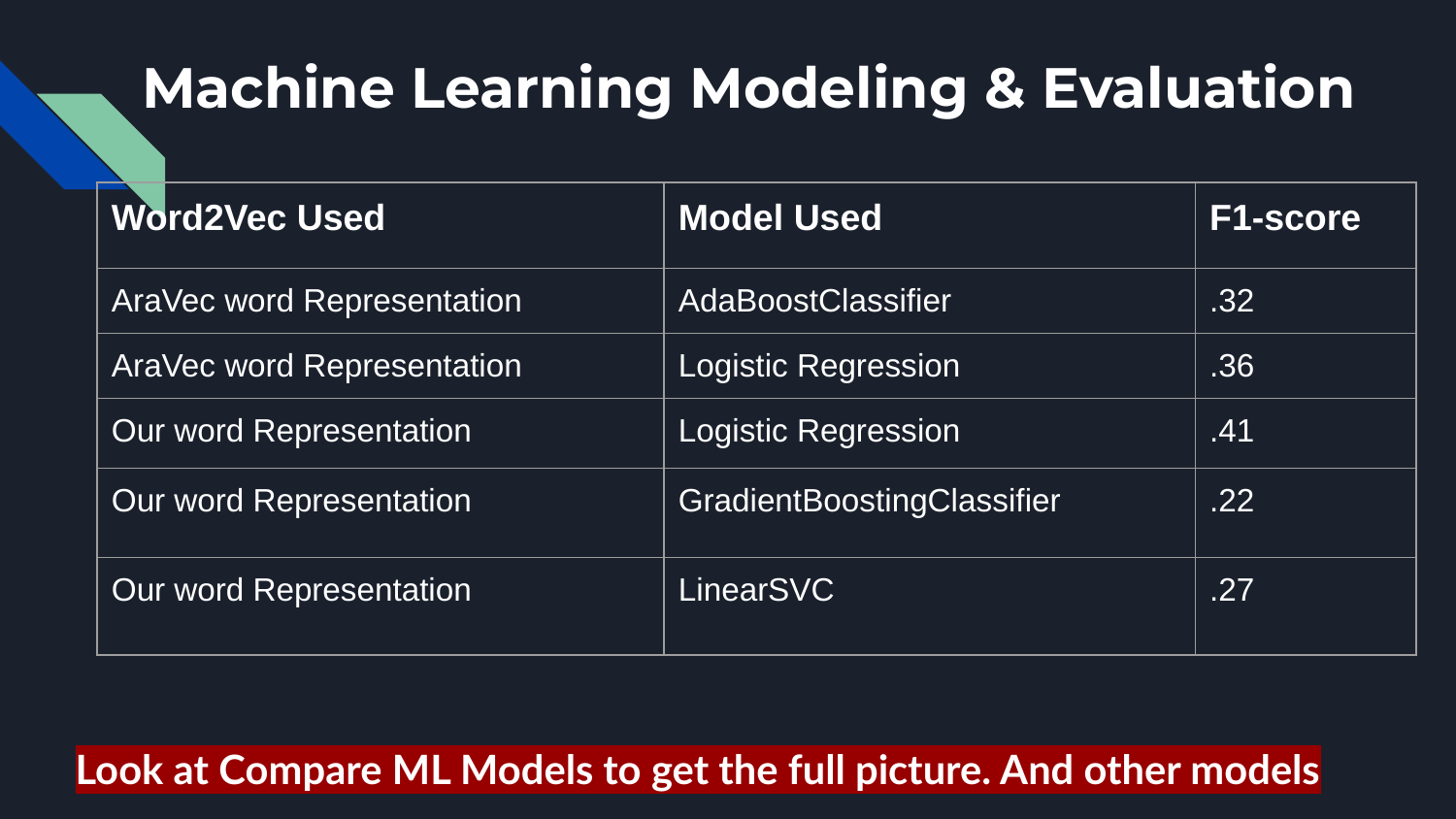

# Machine Learning Modeling & Evaluation
| Word2Vec Used | Model Used | F1-score |
| --- | --- | --- |
| AraVec word Representation | AdaBoostClassifier | .32 |
| AraVec word Representation | Logistic Regression | .36 |
| Our word Representation | Logistic Regression | .41 |
| Our word Representation | GradientBoostingClassifier | .22 |
| Our word Representation | LinearSVC | .27 |
Look at Compare ML Models to get the full picture. And other models